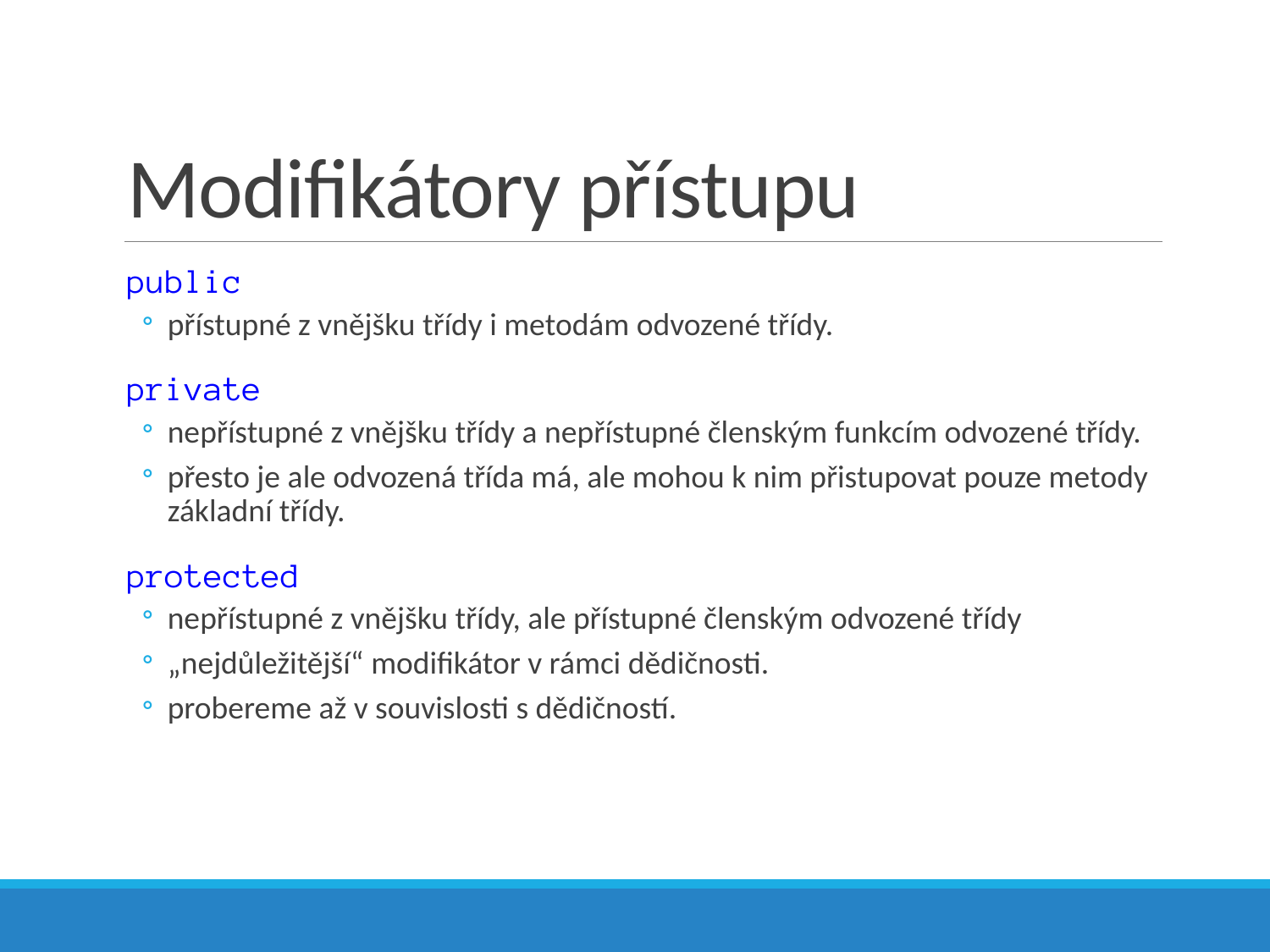

# Modifikátory přístupu
public
přístupné z vnějšku třídy i metodám odvozené třídy.
private
nepřístupné z vnějšku třídy a nepřístupné členským funkcím odvozené třídy.
přesto je ale odvozená třída má, ale mohou k nim přistupovat pouze metody základní třídy.
protected
nepřístupné z vnějšku třídy, ale přístupné členským odvozené třídy
„nejdůležitější“ modifikátor v rámci dědičnosti.
probereme až v souvislosti s dědičností.